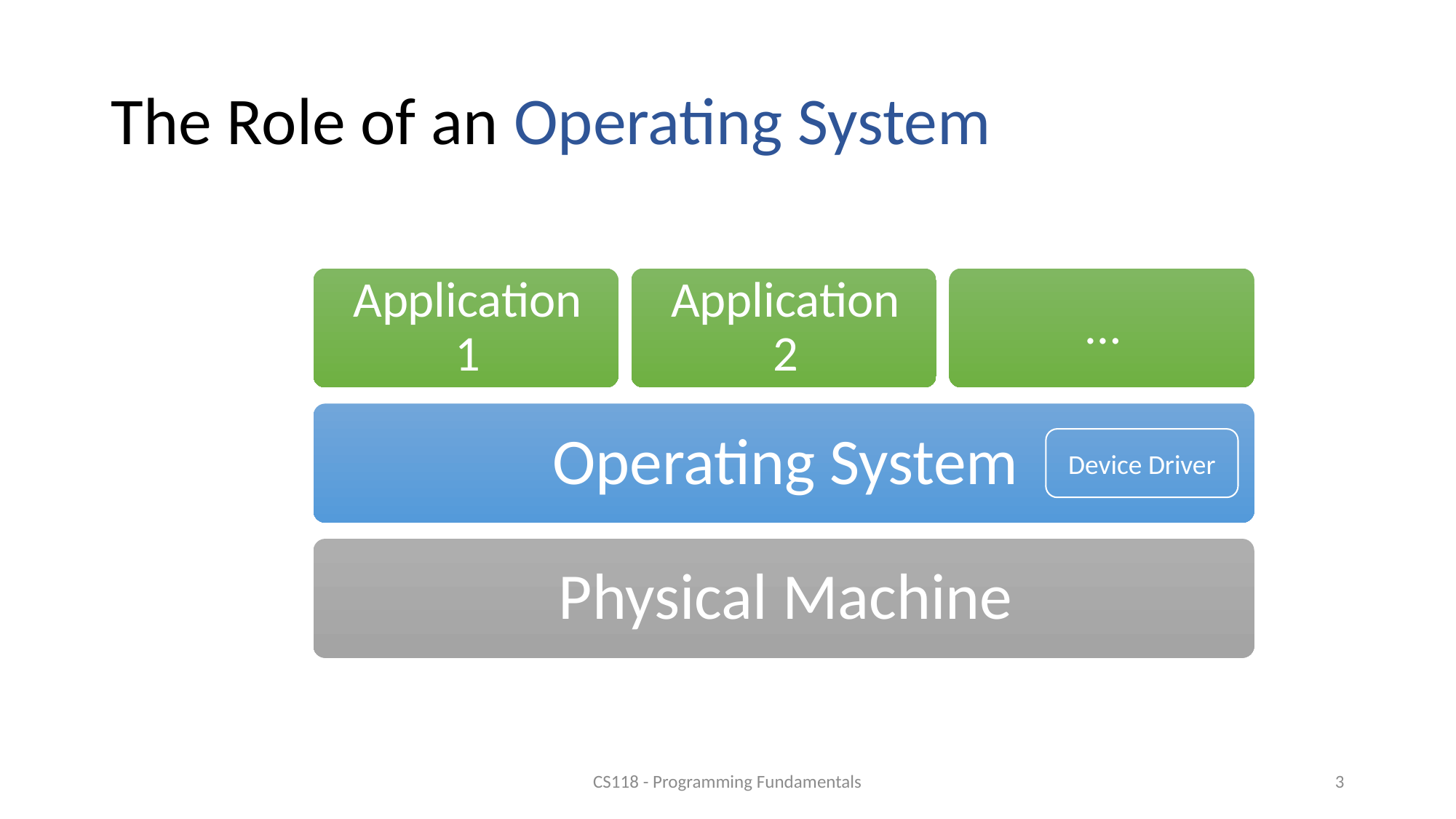

# The Role of an Operating System
Physical Machine
Operating System
Application 1
Application 2
…
Device Driver
CS118 - Programming Fundamentals
3